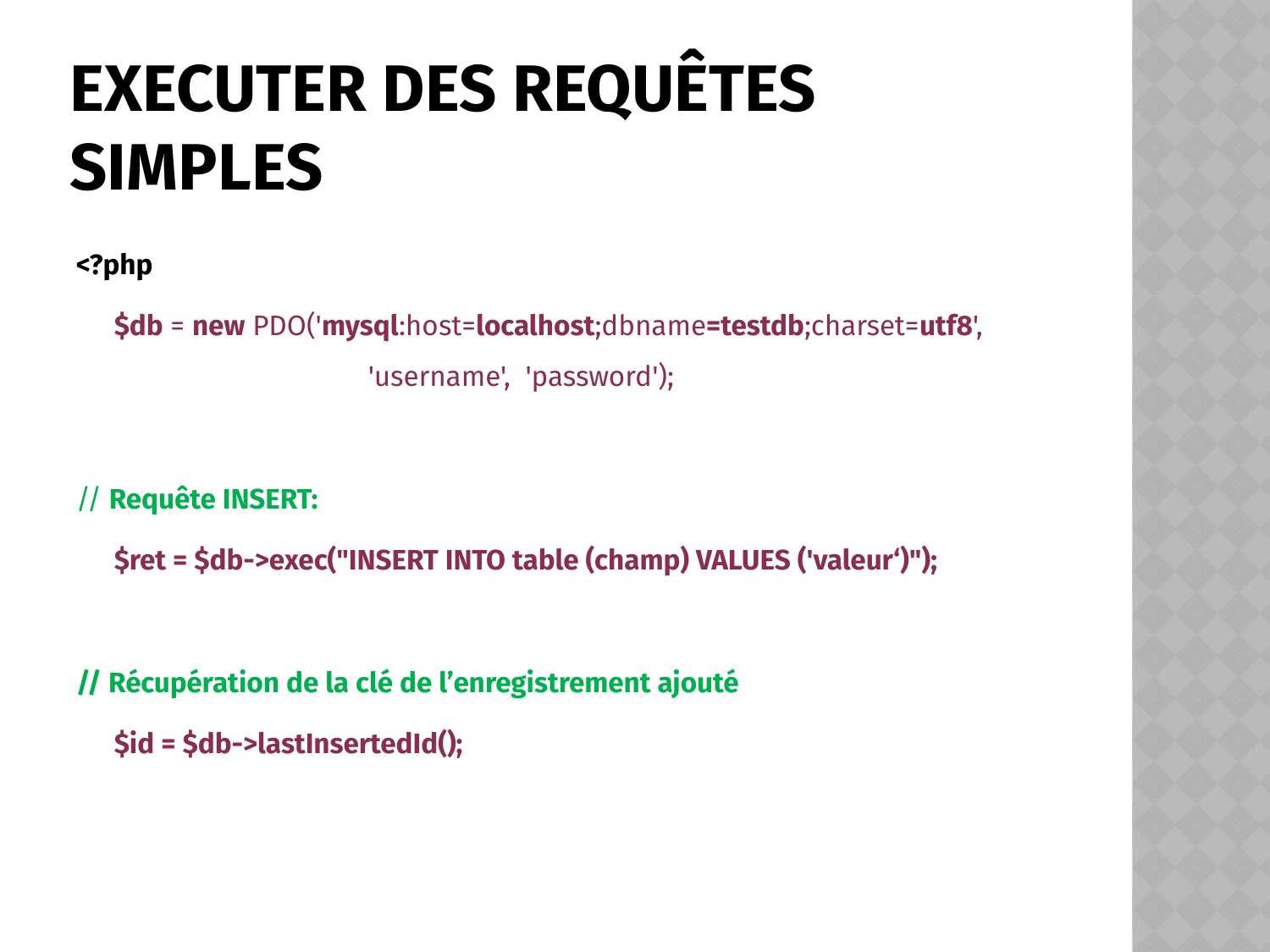

# Executer des requêtes simples
<?php
	$db = new PDO('mysql:host=localhost;dbname=testdb;charset=utf8', 			'username',  'password');

// Requête INSERT:
	$ret = $db->exec("INSERT INTO table (champ) VALUES ('valeur‘)");

// Récupération de la clé de l’enregistrement ajouté
	$id = $db->lastInsertedId();